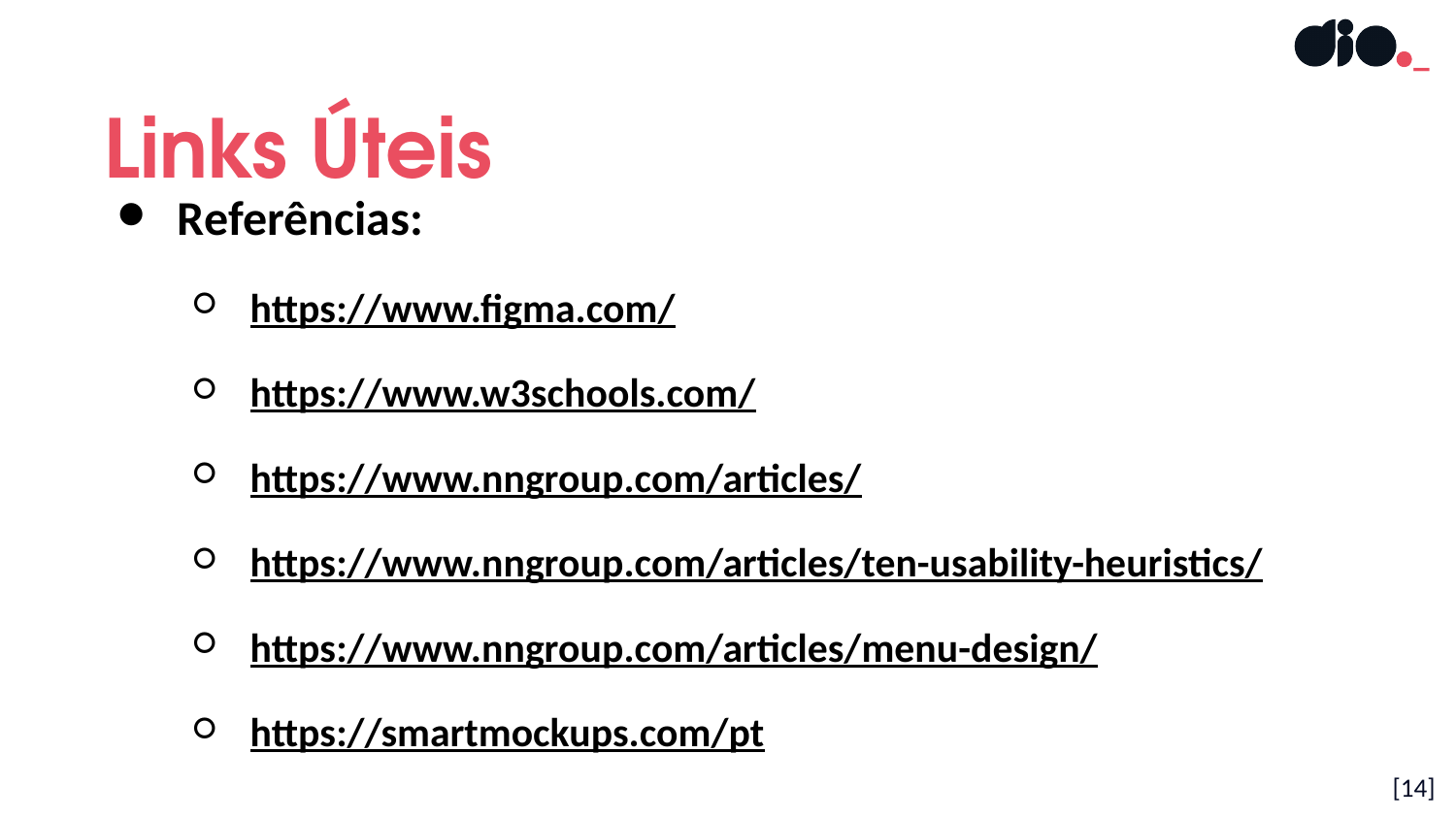

Links Úteis
Referências:
https://www.figma.com/
https://www.w3schools.com/
https://www.nngroup.com/articles/
https://www.nngroup.com/articles/ten-usability-heuristics/
https://www.nngroup.com/articles/menu-design/
https://smartmockups.com/pt

[14]